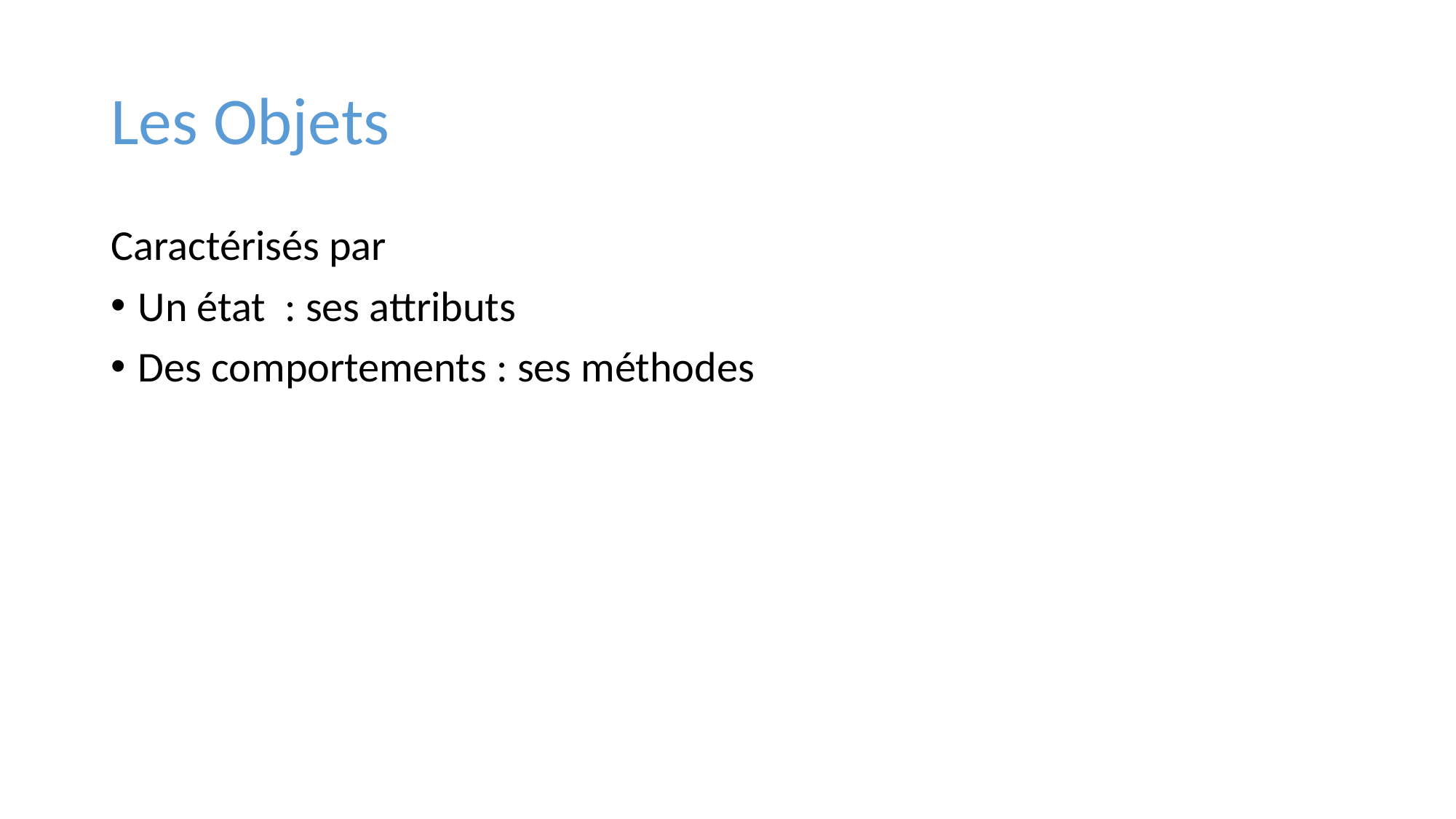

# Les Objets
Caractérisés par
Un état  : ses attributs
Des comportements : ses méthodes